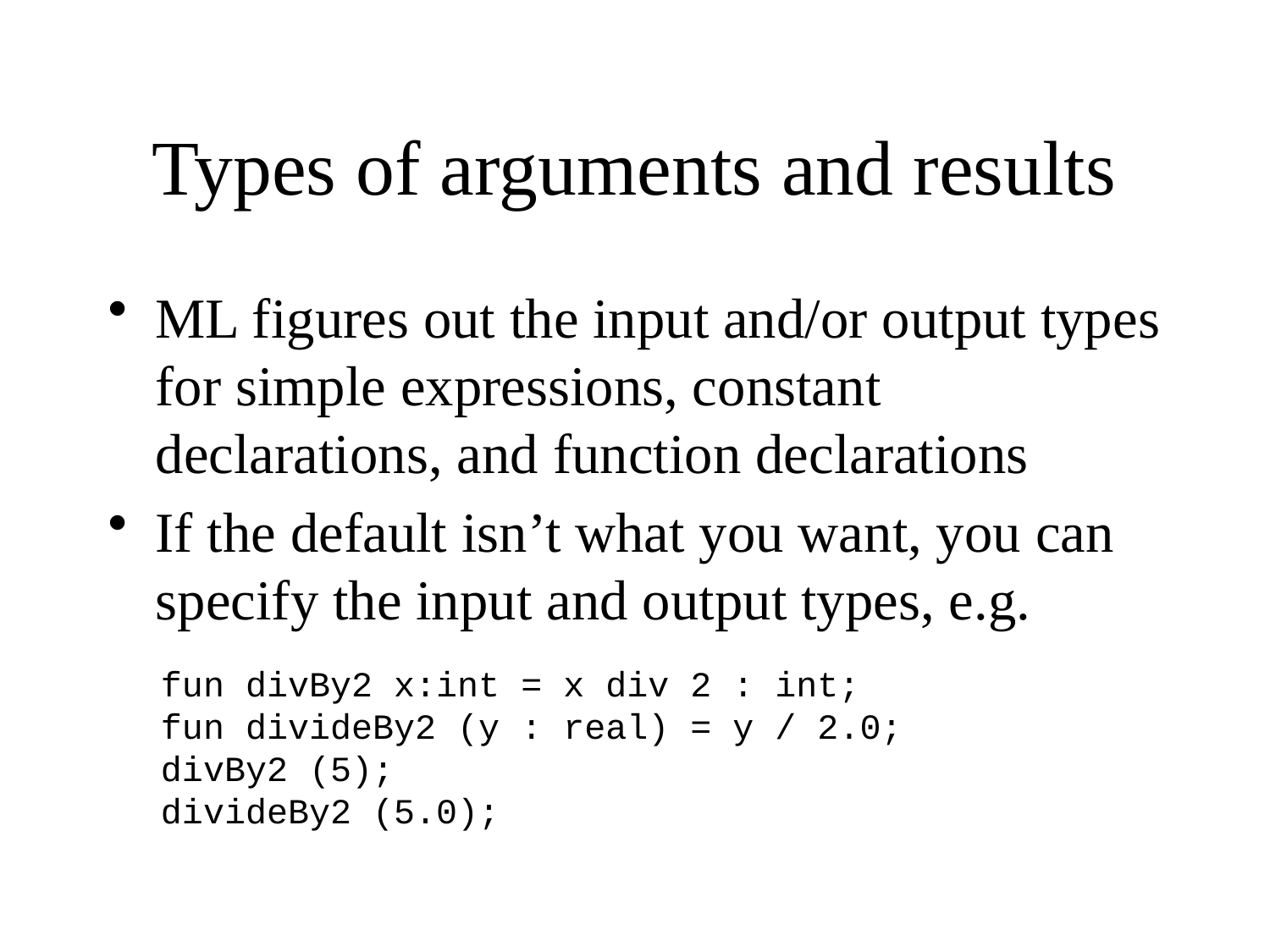

# Types of arguments and results
ML figures out the input and/or output types for simple expressions, constant declarations, and function declarations
If the default isn’t what you want, you can specify the input and output types, e.g.
fun divBy2 x:int = x div 2 : int;
fun divideBy2 (y : real) = y / 2.0;
divBy2 (5);
divideBy2 (5.0);